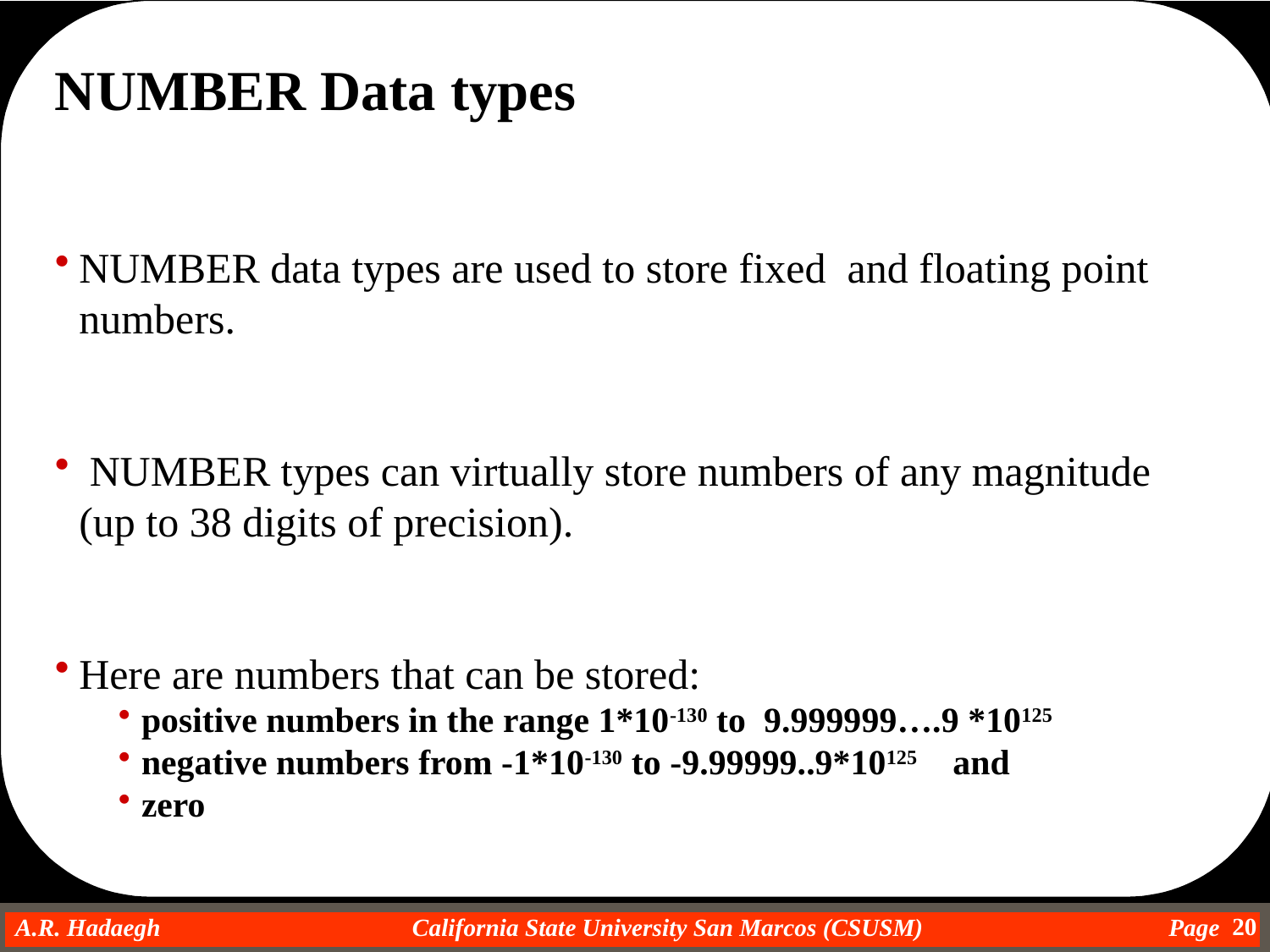

NUMBER Data types

NUMBER data types are used to store fixed  and floating point numbers.

 NUMBER types can virtually store numbers of any magnitude (up to 38 digits of precision).

Here are numbers that can be stored:
positive numbers in the range 1*10-130 to  9.999999….9 *10125
negative numbers from -1*10-130 to -9.99999..9*10125    and
zero
20